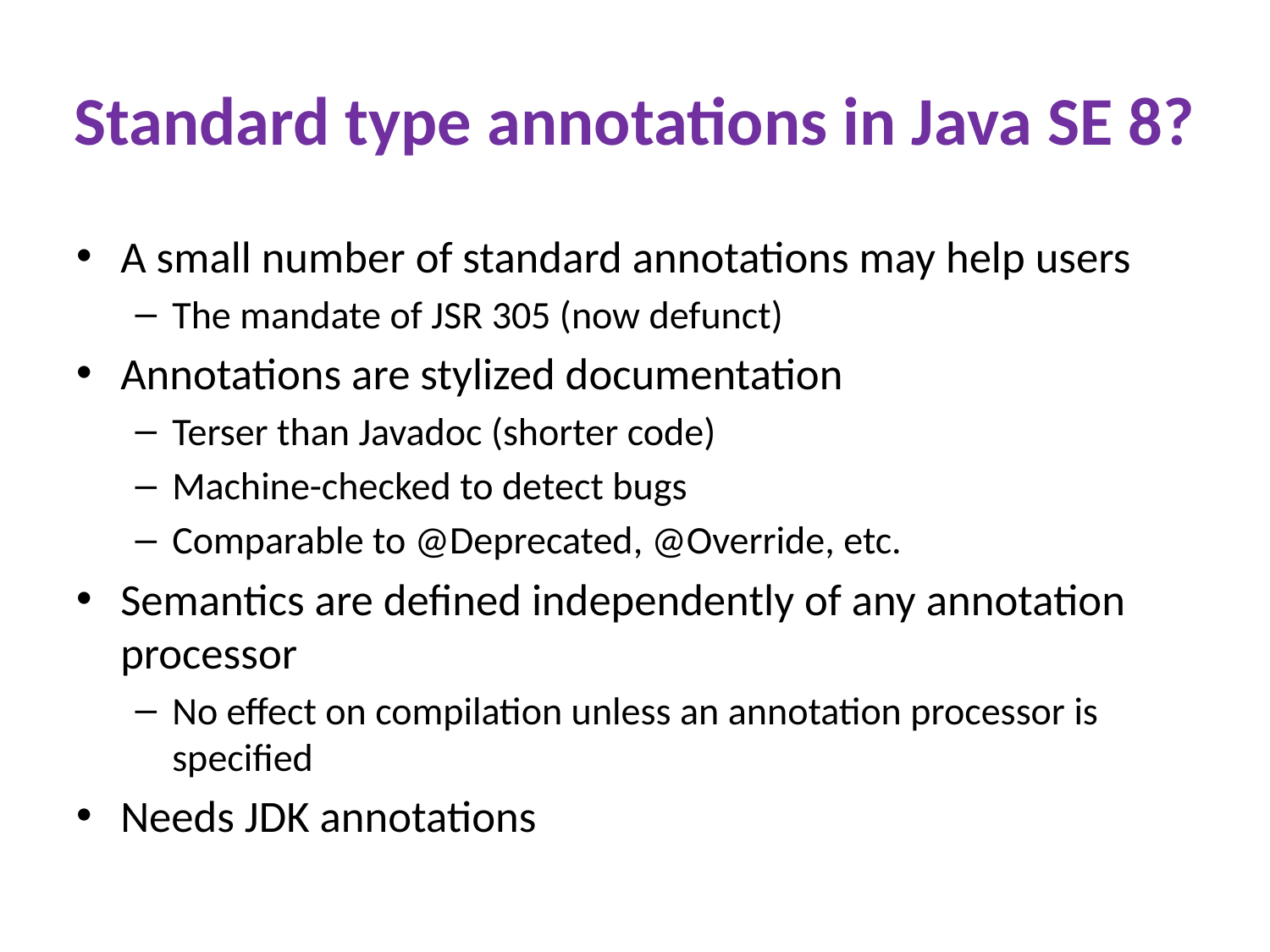

# Standard type annotations in Java SE 8?
A small number of standard annotations may help users
The mandate of JSR 305 (now defunct)
Annotations are stylized documentation
Terser than Javadoc (shorter code)
Machine-checked to detect bugs
Comparable to @Deprecated, @Override, etc.
Semantics are defined independently of any annotation processor
No effect on compilation unless an annotation processor is specified
Needs JDK annotations